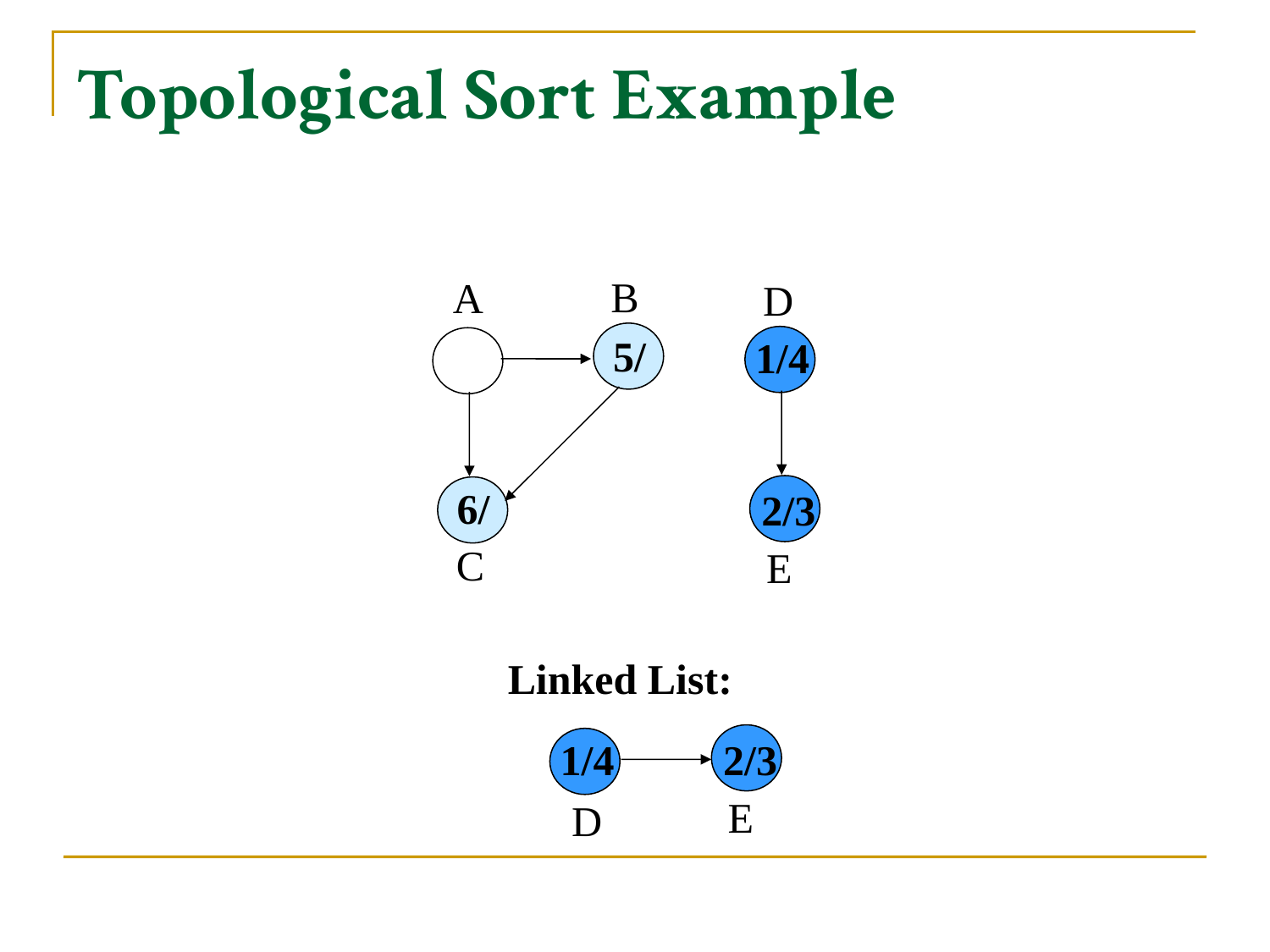

# Topological Sort Example
B
A
D

5/
1/4

6/

2/3
C
E
Linked List:

2/3
1/4

E
D